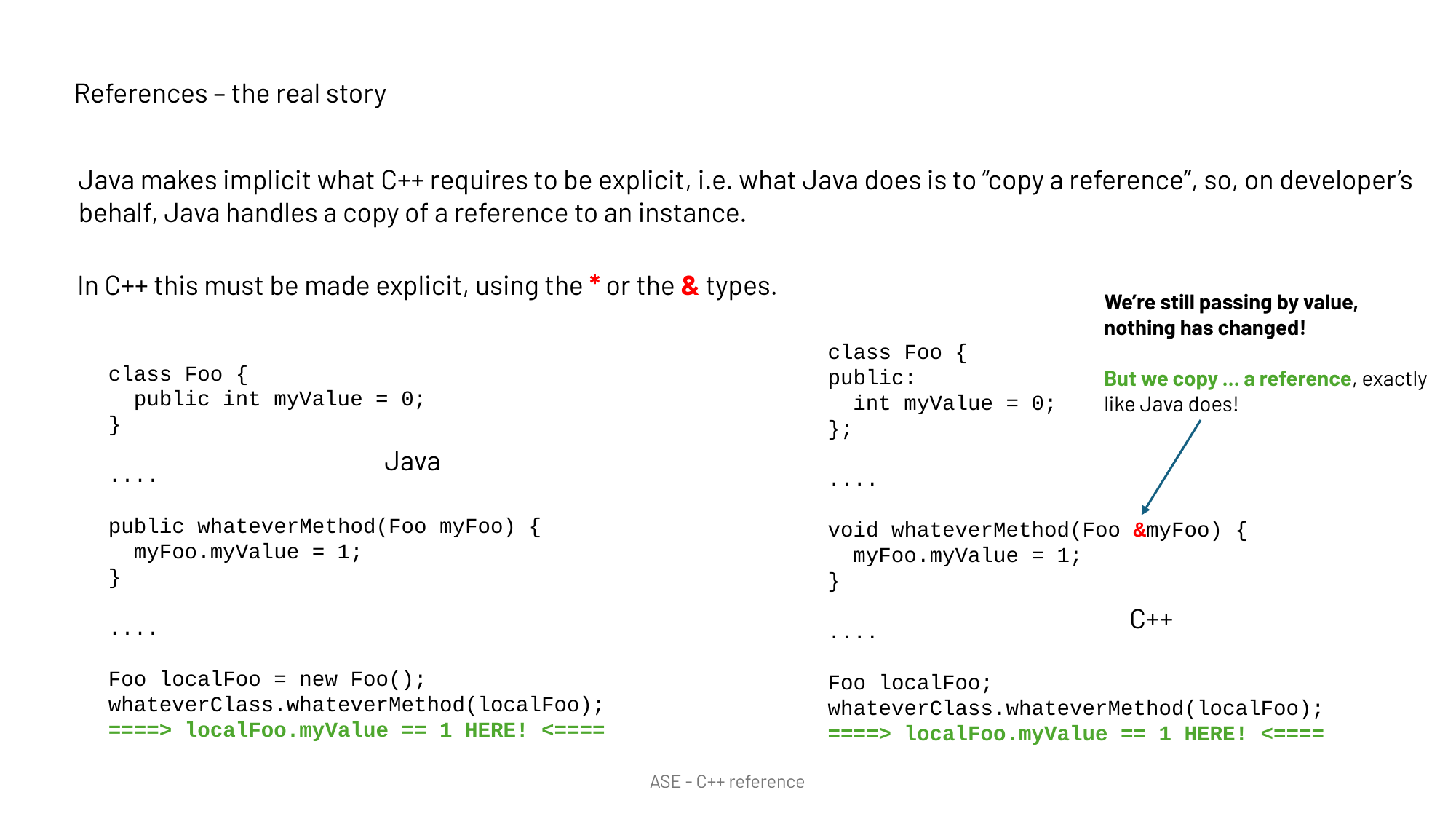

References – the real story
Java makes implicit what C++ requires to be explicit, i.e. what Java does is to “copy a reference”, so, on developer’s
behalf, Java handles a copy of a reference to an instance.
In C++ this must be made explicit, using the * or the & types.
We’re still passing by value,
nothing has changed!
But we copy ... a reference, exactly
like Java does!
class Foo {
public:
  int myValue = 0;
};

....

void whateverMethod(Foo &myFoo) {
  myFoo.myValue = 1;
}

....

Foo localFoo;
whateverClass.whateverMethod(localFoo);
====> localFoo.myValue == 1 HERE! <====
C++
class Foo {
  public int myValue = 0;
}

....

public whateverMethod(Foo myFoo) {
  myFoo.myValue = 1;
}

....

Foo localFoo = new Foo();
whateverClass.whateverMethod(localFoo);
====> localFoo.myValue == 1 HERE! <====
Java
ASE - C++ reference